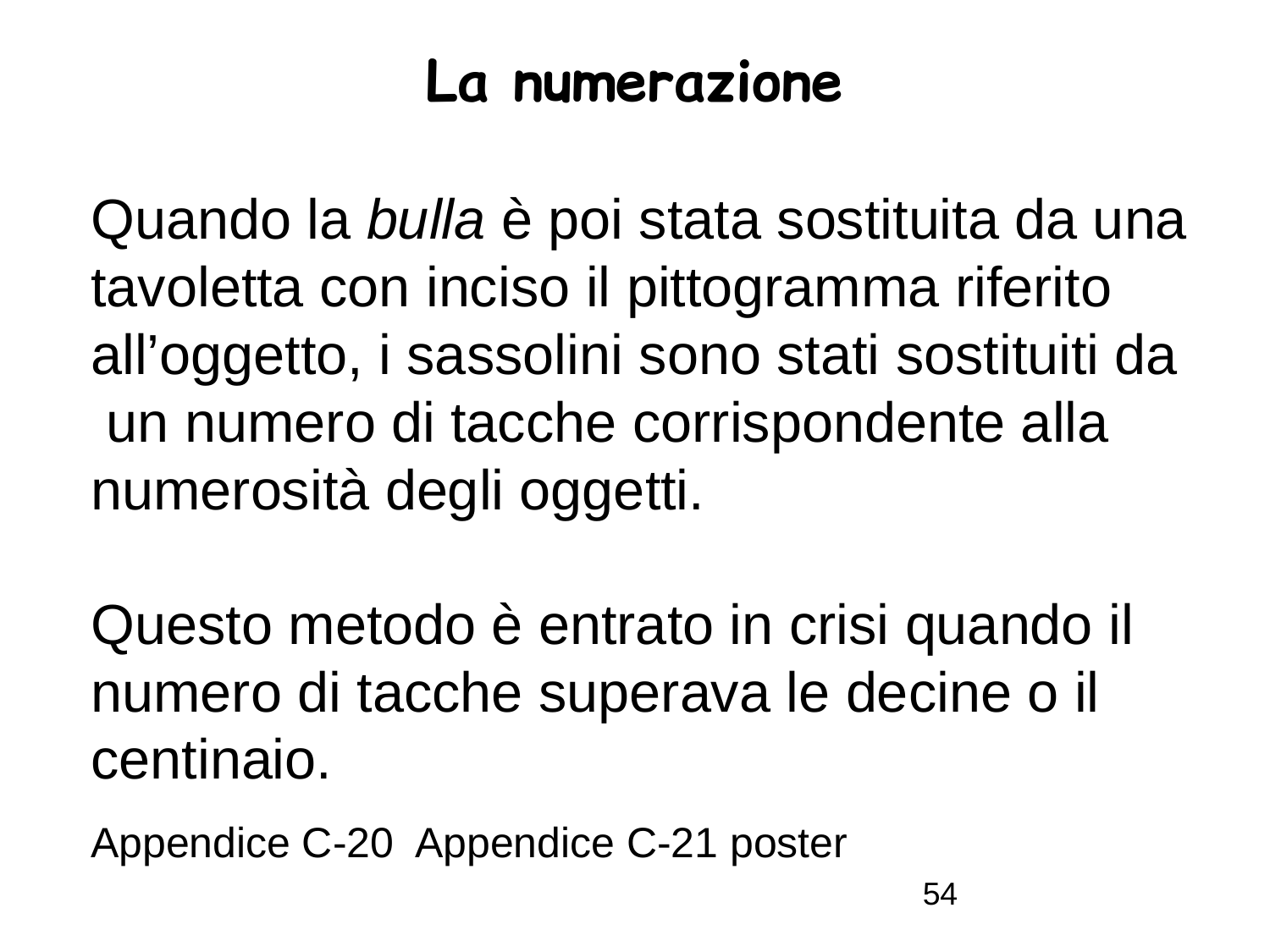

# La numerazione
Quando la bulla è poi stata sostituita da una tavoletta con inciso il pittogramma riferito all’oggetto, i sassolini sono stati sostituiti da  un numero di tacche corrispondente alla numerosità degli oggetti.

Questo metodo è entrato in crisi quando il numero di tacche superava le decine o il centinaio.
Appendice C-20  Appendice C-21 poster
54